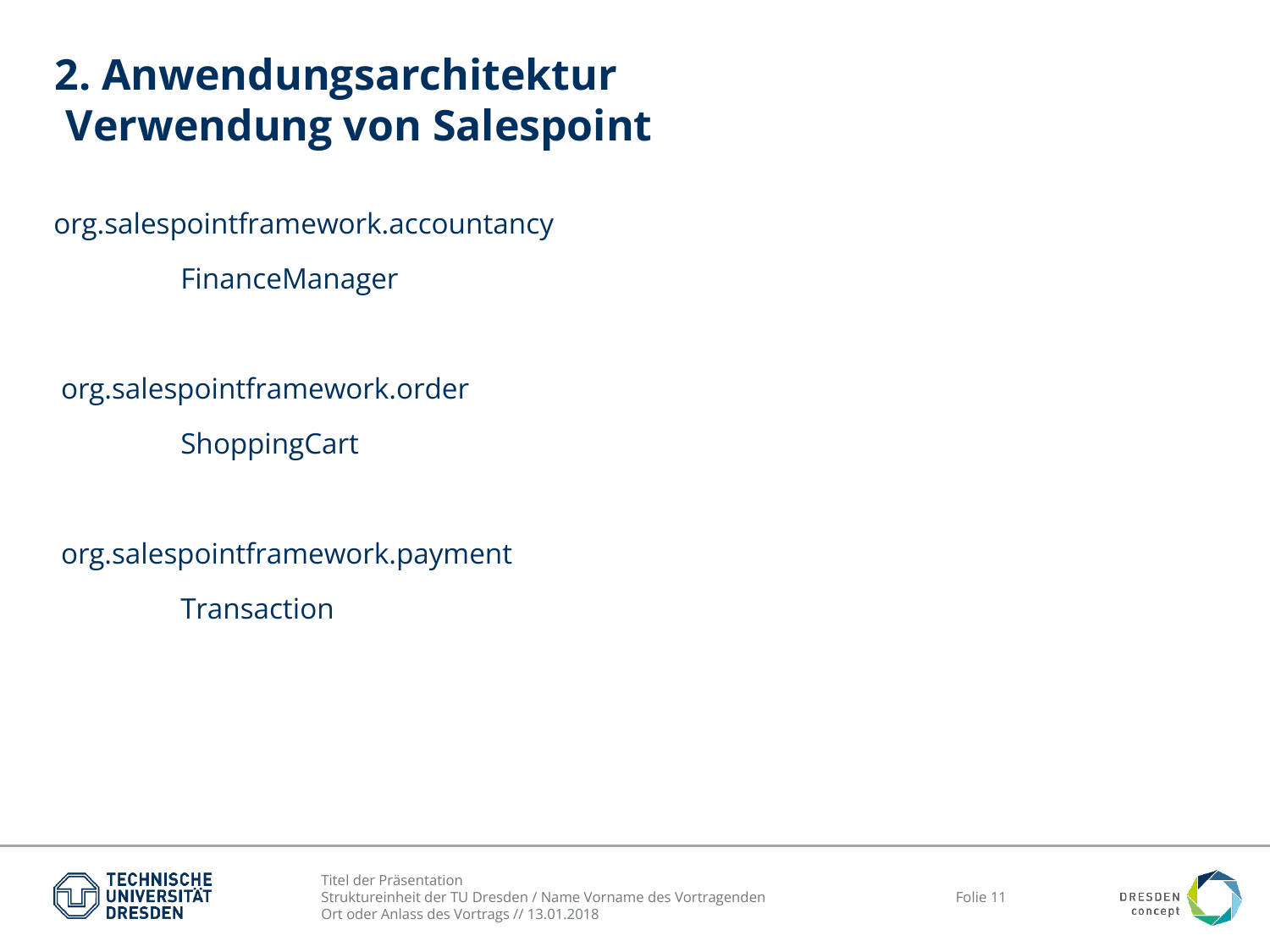

# 2. Anwendungsarchitektur Verwendung von Salespoint
org.salespointframework.accountancy
 	FinanceManager

 org.salespointframework.order
 	ShoppingCart

 org.salespointframework.payment
 	Transaction